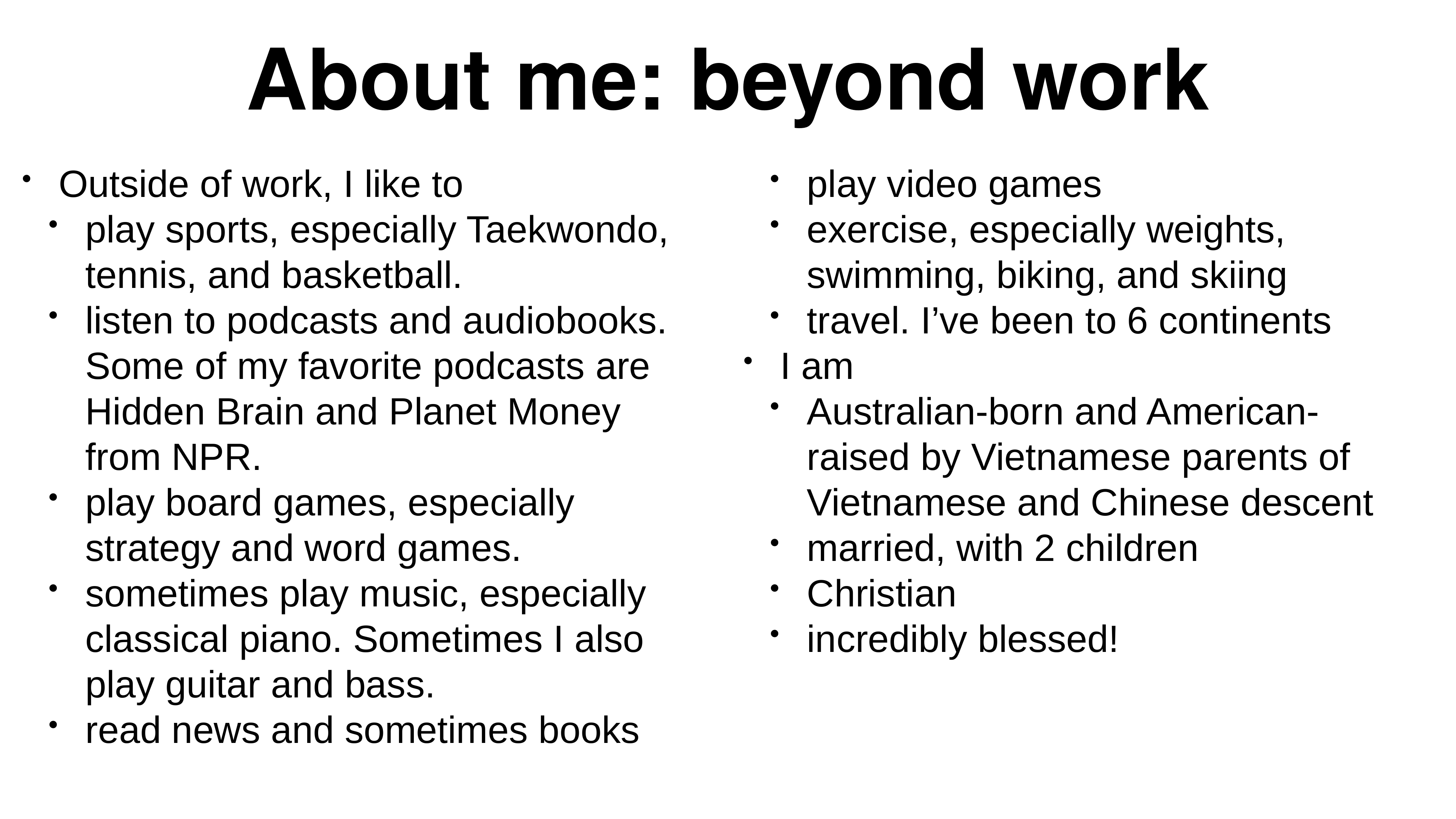

# About me: beyond work
Outside of work, I like to
play sports, especially Taekwondo, tennis, and basketball.
listen to podcasts and audiobooks. Some of my favorite podcasts are Hidden Brain and Planet Money from NPR.
play board games, especially strategy and word games.
sometimes play music, especially classical piano. Sometimes I also play guitar and bass.
read news and sometimes books
play video games
exercise, especially weights, swimming, biking, and skiing
travel. I’ve been to 6 continents
I am
Australian-born and American-raised by Vietnamese parents of Vietnamese and Chinese descent
married, with 2 children
Christian
incredibly blessed!
6